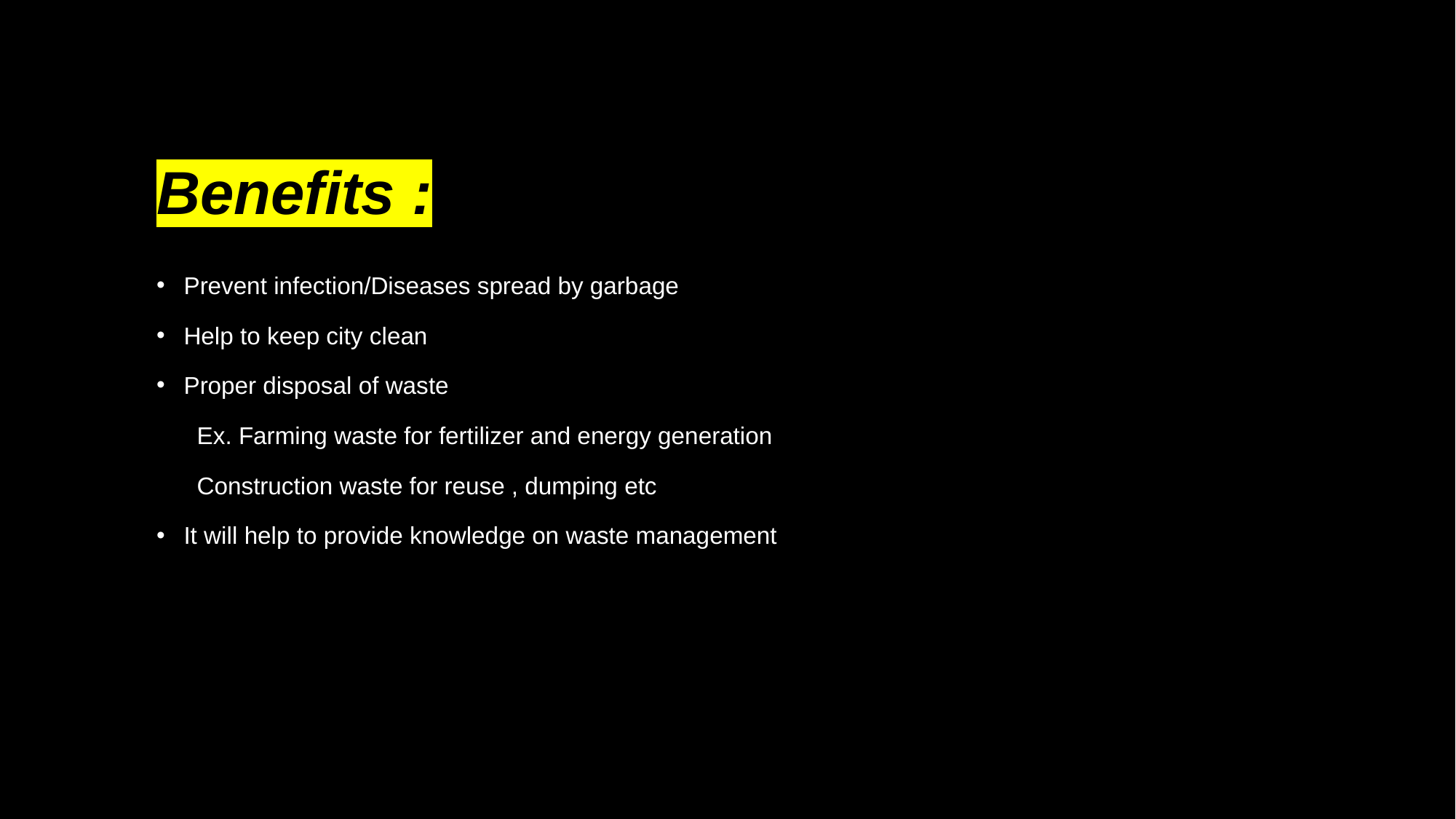

# Benefits :
Prevent infection/Diseases spread by garbage
Help to keep city clean
Proper disposal of waste
      Ex. Farming waste for fertilizer and energy generation
      Construction waste for reuse , dumping etc
It will help to provide knowledge on waste management